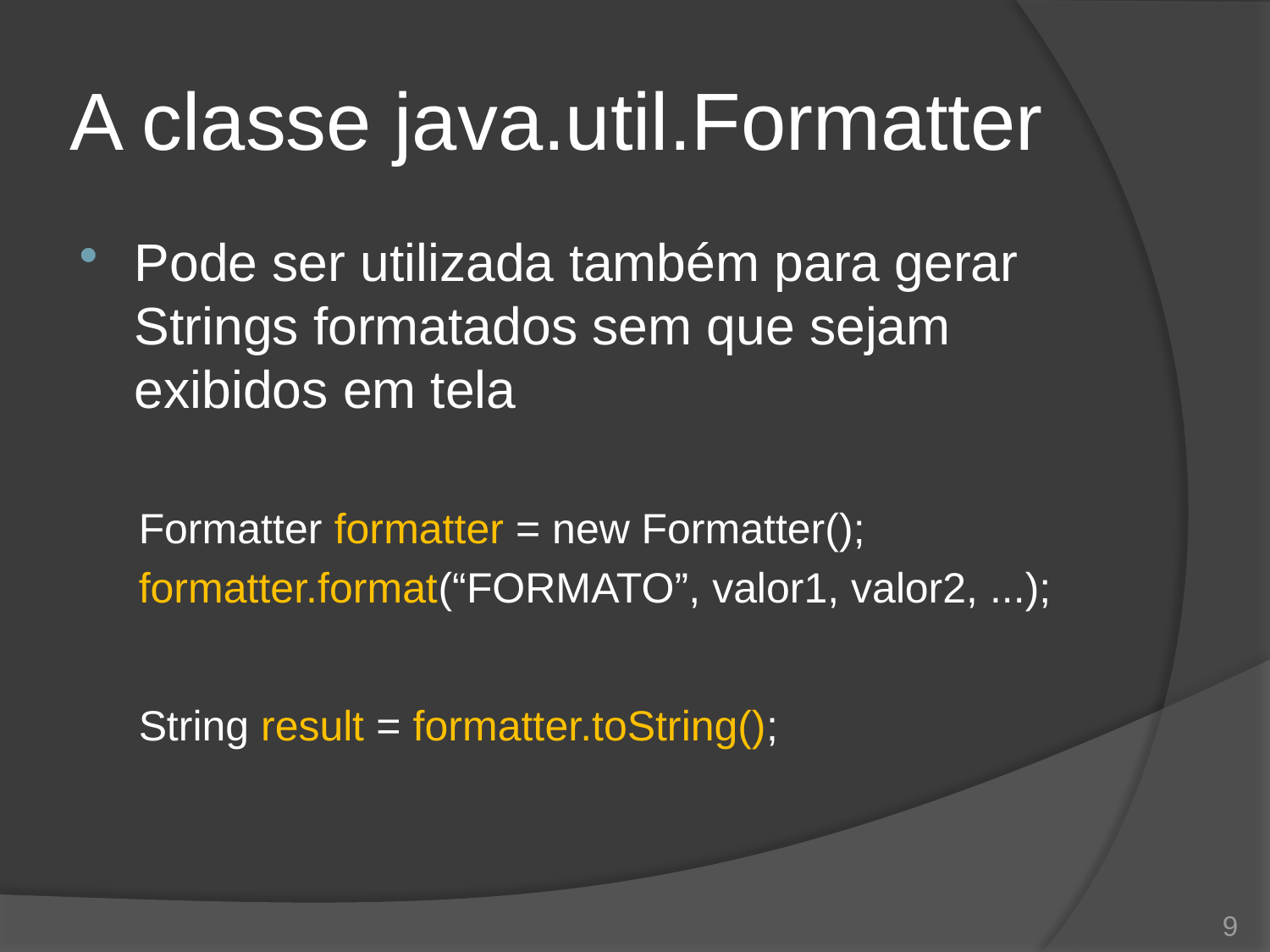

# A classe java.util.Formatter
Pode ser utilizada também para gerar Strings formatados sem que sejam exibidos em tela

Formatter formatter = new Formatter();
formatter.format(“FORMATO”, valor1, valor2, ...);

String result = formatter.toString();
9